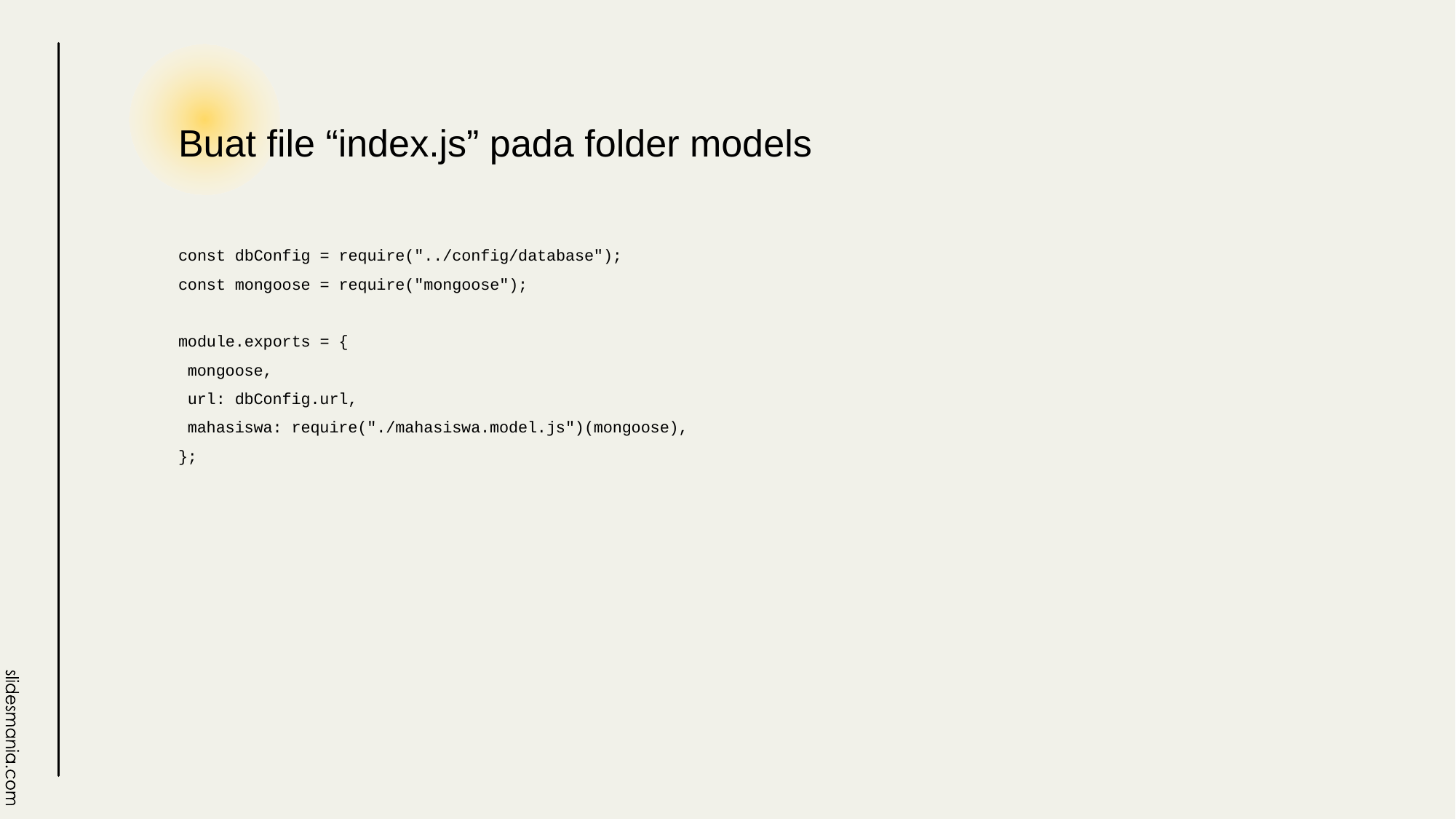

# Buat file “index.js” pada folder models
const dbConfig = require("../config/database");
const mongoose = require("mongoose");

module.exports = {
 mongoose,
 url: dbConfig.url,
 mahasiswa: require("./mahasiswa.model.js")(mongoose),
};